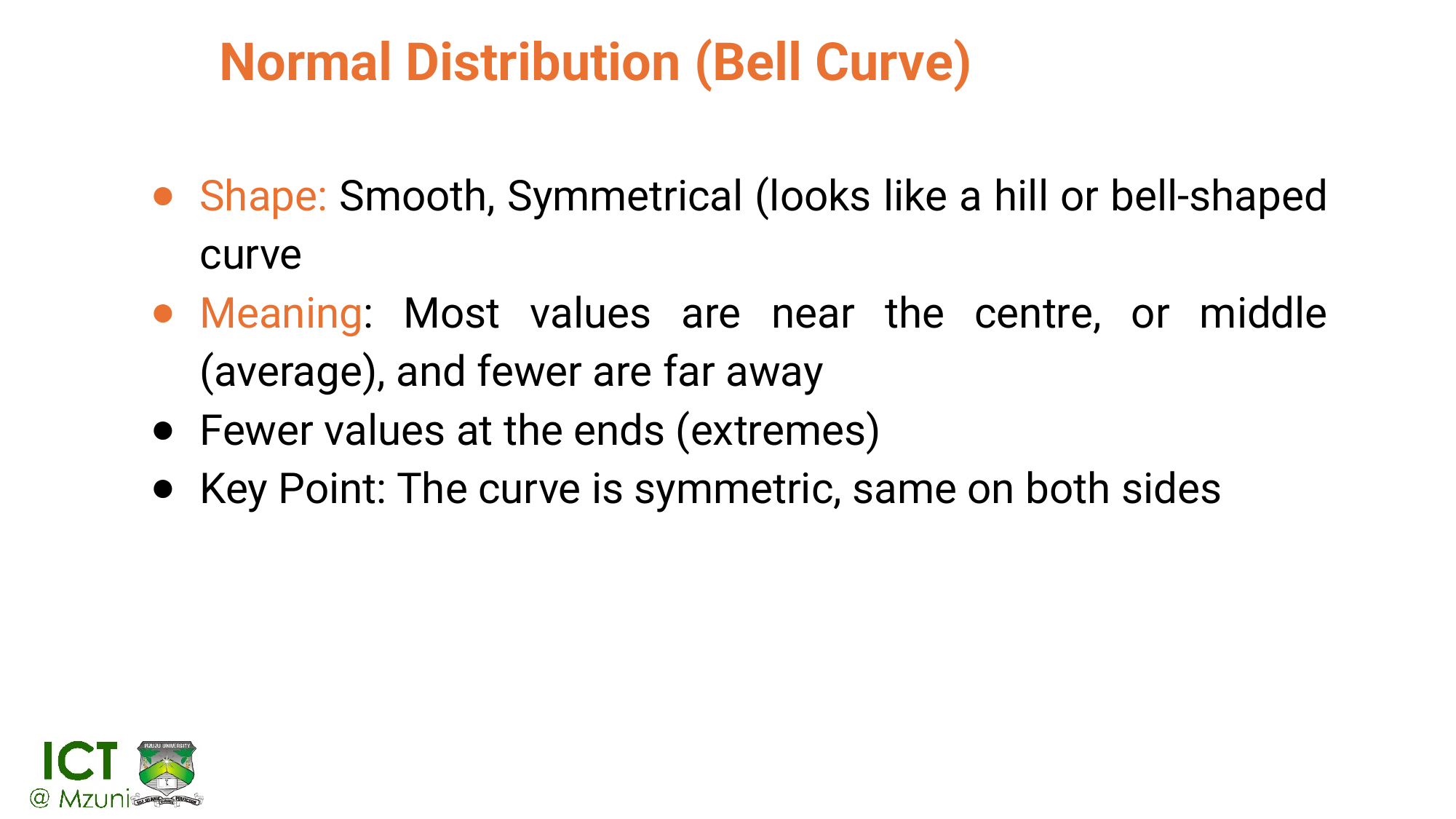

# Normal Distribution (Bell Curve)
Shape: Smooth, Symmetrical (looks like a hill or bell-shaped curve
Meaning: Most values are near the centre, or middle (average), and fewer are far away
Fewer values at the ends (extremes)
Key Point: The curve is symmetric, same on both sides